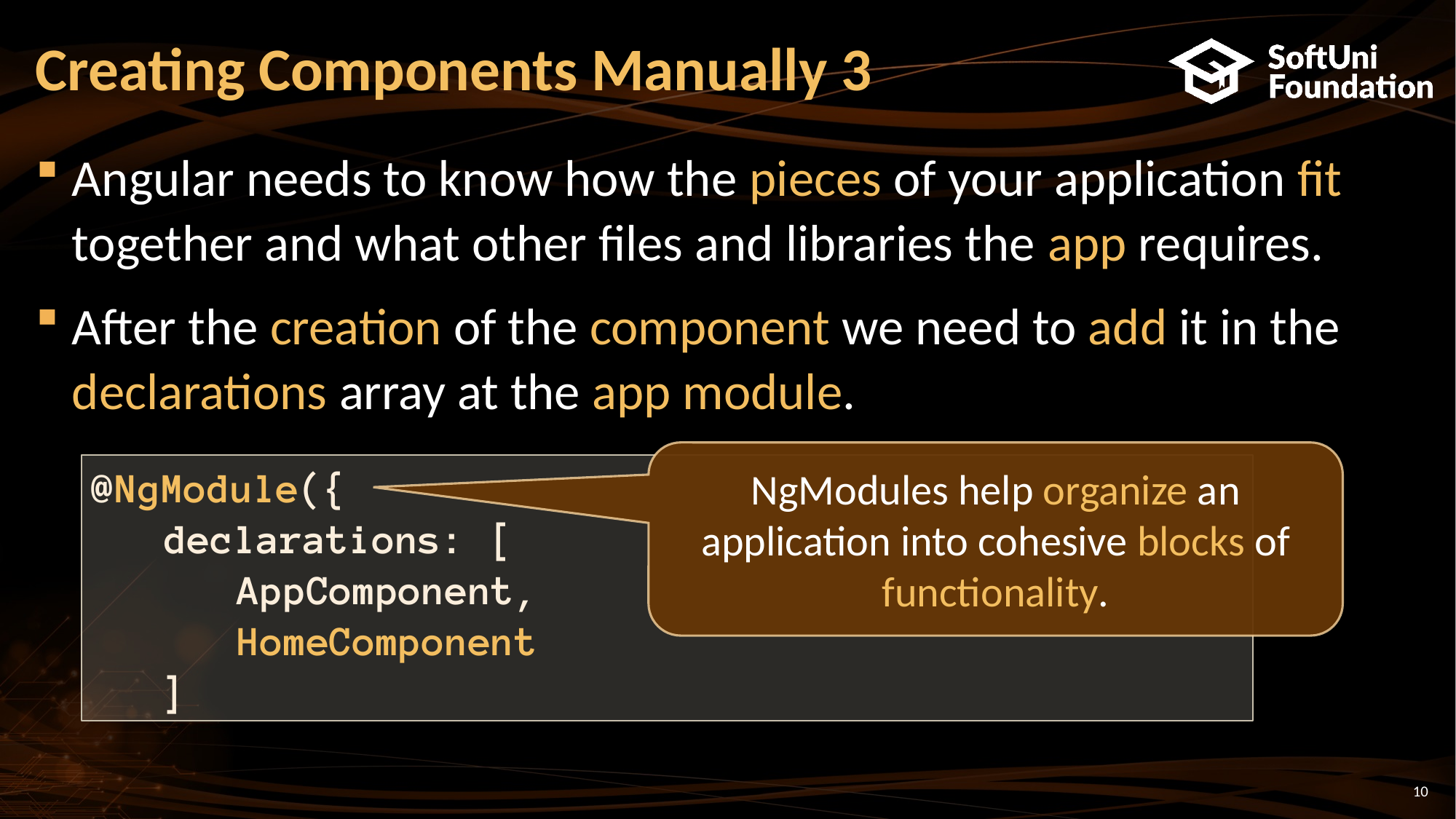

# Creating Components Manually 3
Angular needs to know how the pieces of your application fit together and what other files and libraries the app requires.
After the creation of the component we need to add it in the declarations array at the app module.
NgModules help organize an application into cohesive blocks of functionality.
@NgModule({
declarations: [
AppComponent,
HomeComponent
]
10